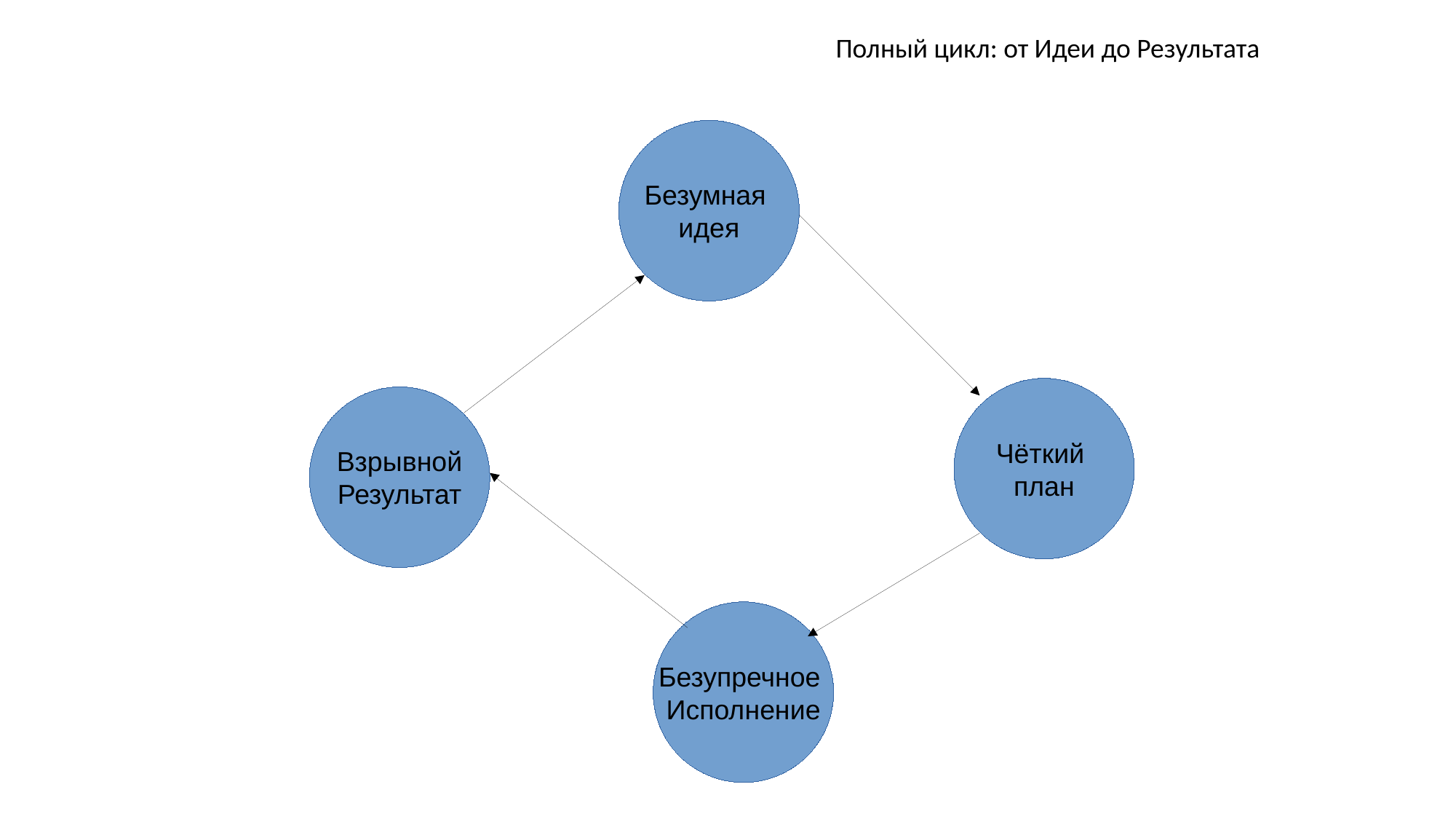

Полный цикл: от Идеи до Результата
Безумная
идея

Чёткий
план
Взрывной
Результат

Безупречное
Исполнение